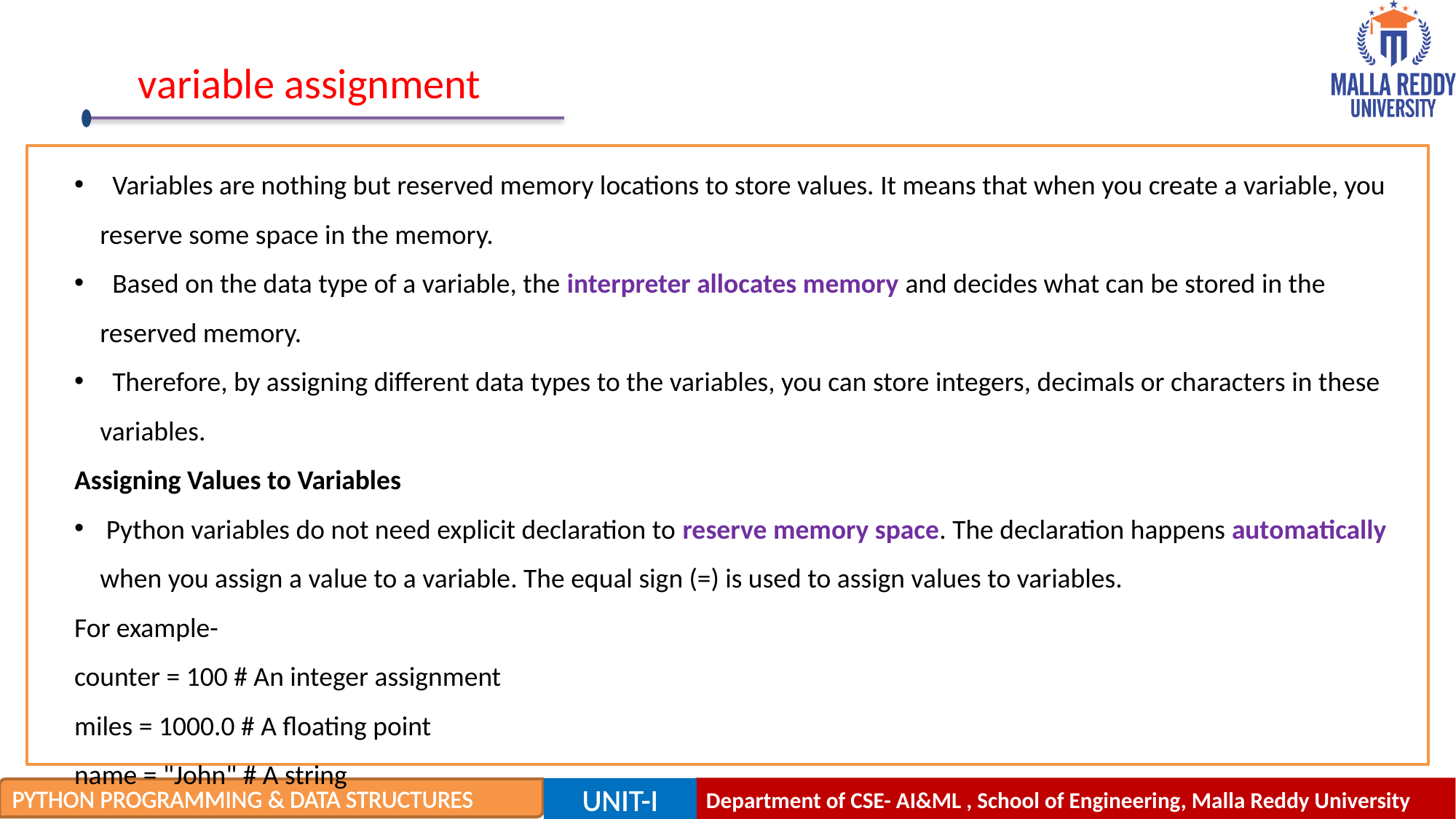

# variable assignment

  Variables are nothing but reserved memory locations to store values. It means that when you create a variable, you reserve some space in the memory.
  Based on the data type of a variable, the interpreter allocates memory and decides what can be stored in the reserved memory.
  Therefore, by assigning different data types to the variables, you can store integers, decimals or characters in these variables.
Assigning Values to Variables
 Python variables do not need explicit declaration to reserve memory space. The declaration happens automatically when you assign a value to a variable. The equal sign (=) is used to assign values to variables.
For example-
counter = 100 # An integer assignment
miles = 1000.0 # A floating point
name = "John" # A string